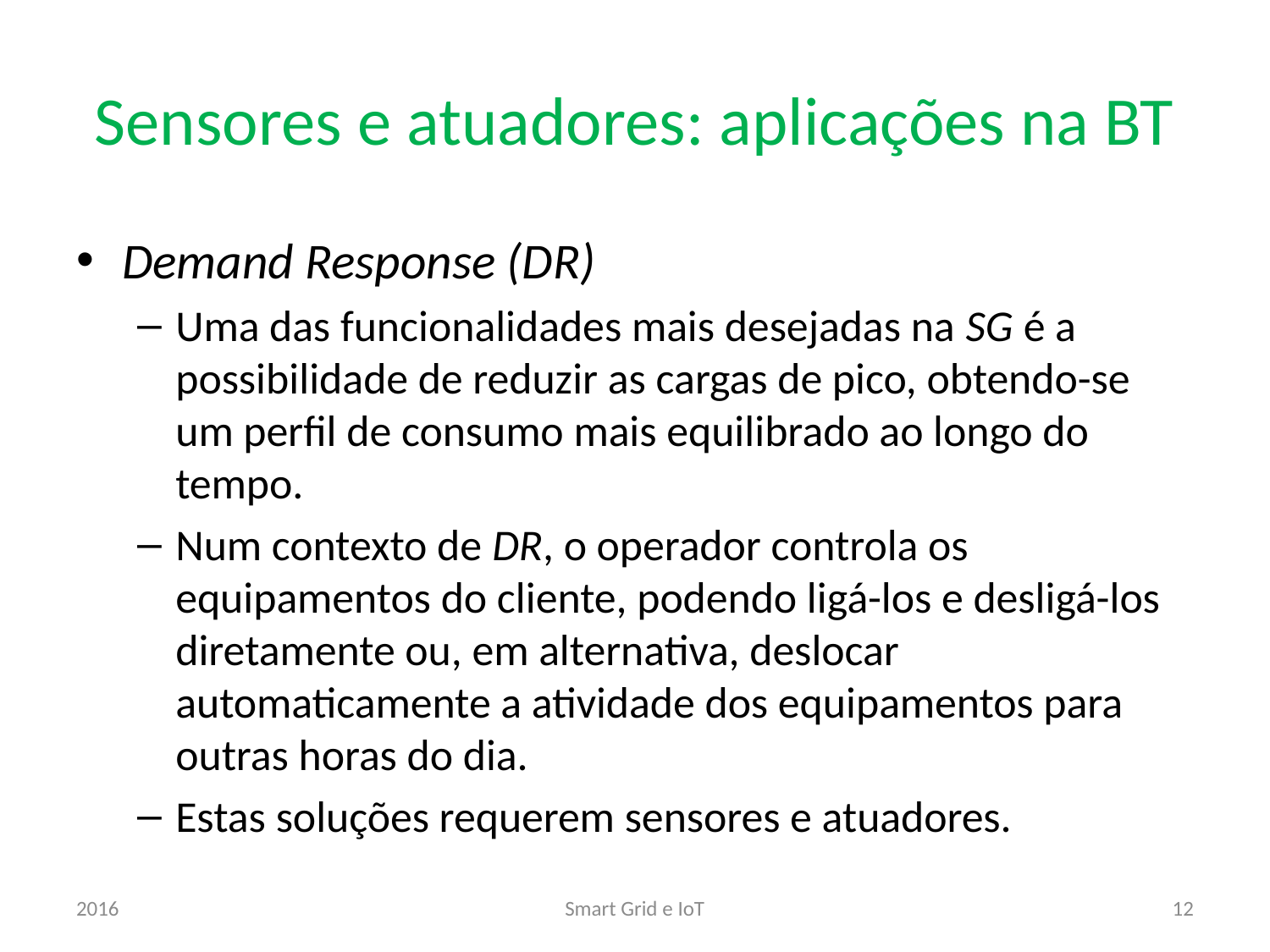

# Sensores e atuadores: aplicações na BT
Demand Response (DR)
Uma das funcionalidades mais desejadas na SG é a possibilidade de reduzir as cargas de pico, obtendo-se um perfil de consumo mais equilibrado ao longo do tempo.
Num contexto de DR, o operador controla os equipamentos do cliente, podendo ligá-los e desligá-los diretamente ou, em alternativa, deslocar automaticamente a atividade dos equipamentos para outras horas do dia.
Estas soluções requerem sensores e atuadores.

2016
Smart Grid e IoT
12